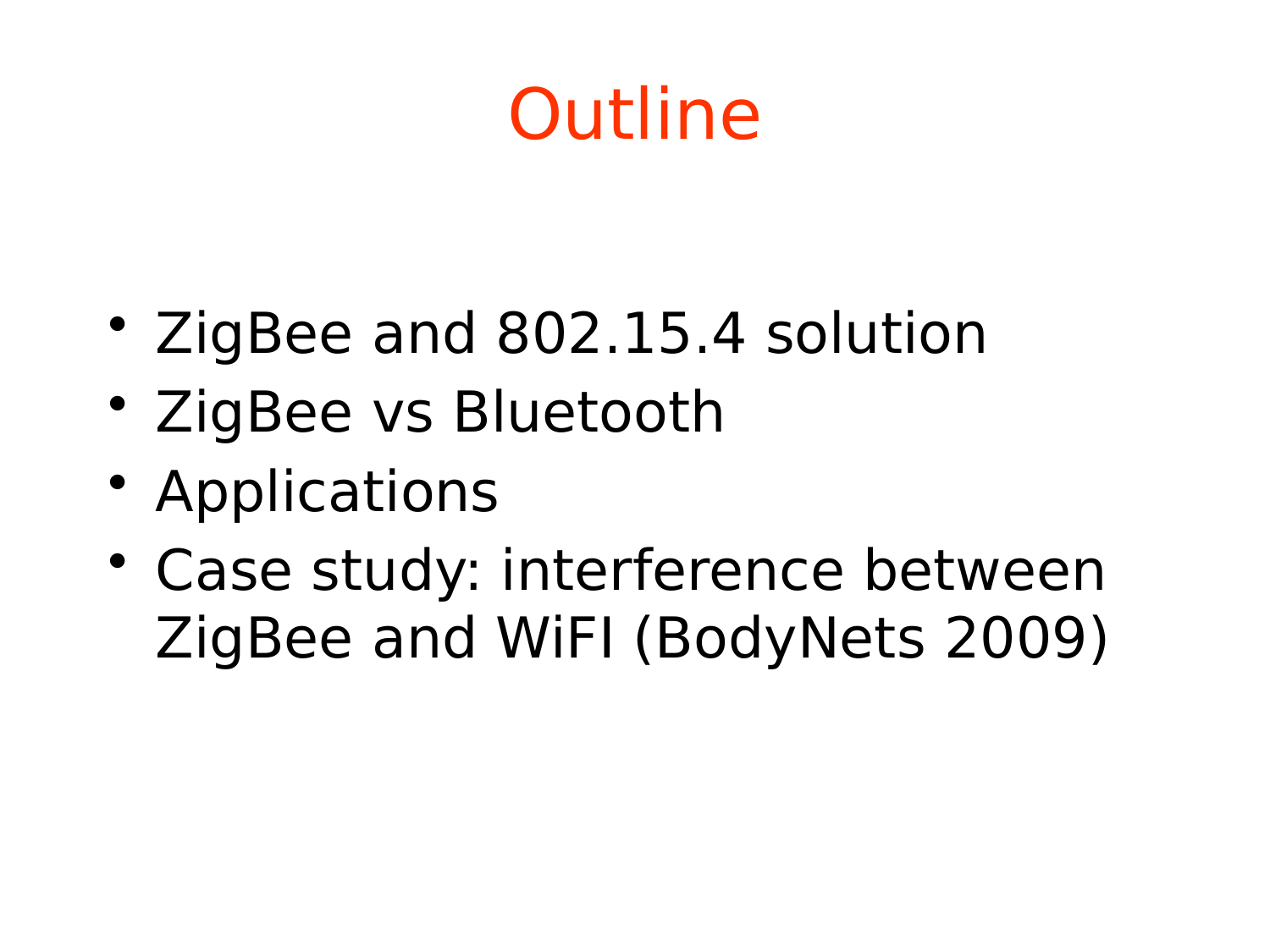

# Outline

ZigBee and 802.15.4 solution
ZigBee vs Bluetooth
Applications
Case study: interference between ZigBee and WiFI (BodyNets 2009)